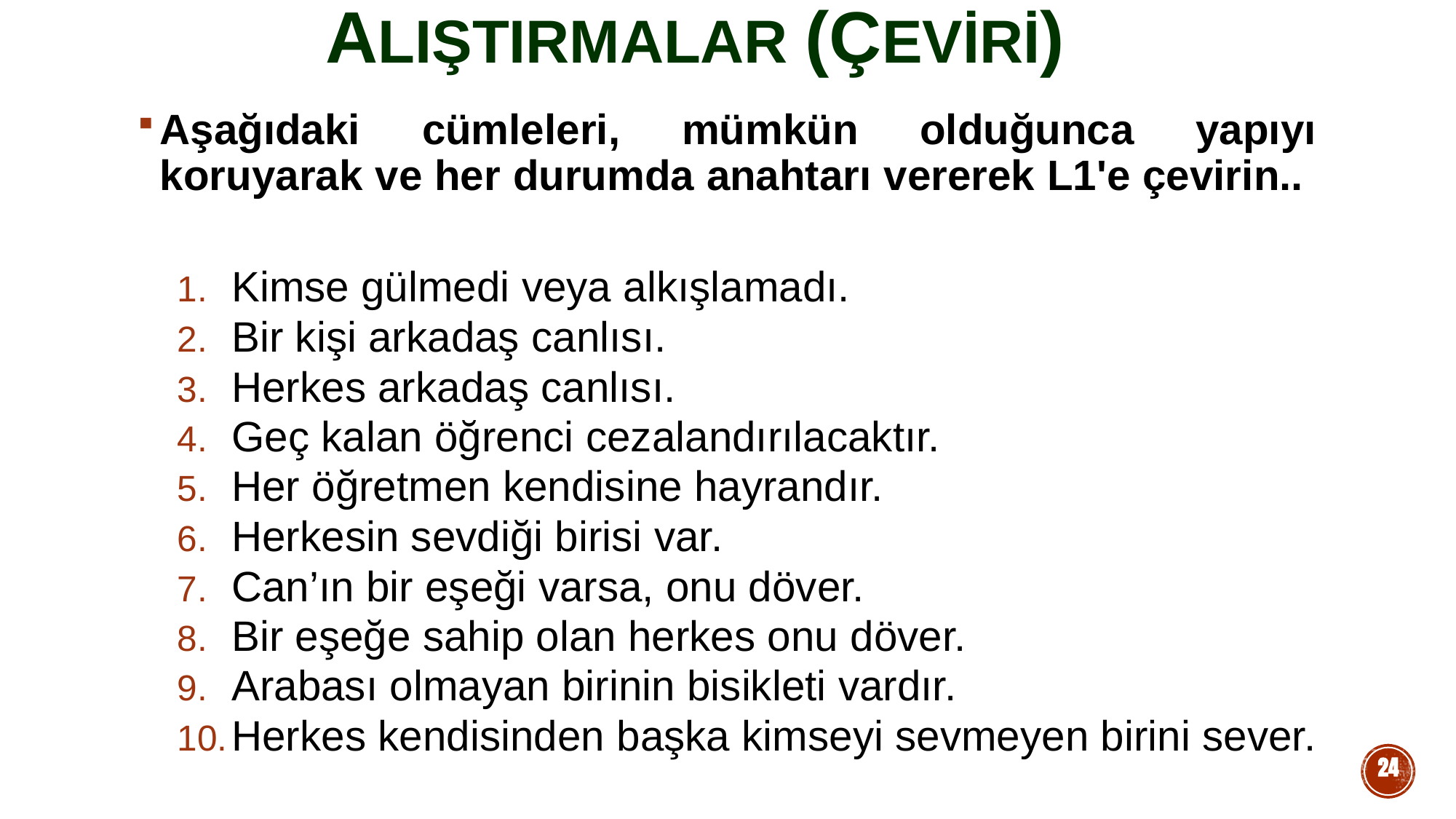

Alıştırmalar (çeviri)
Aşağıdaki cümleleri, mümkün olduğunca yapıyı koruyarak ve her durumda anahtarı vererek L1'e çevirin..
Kimse gülmedi veya alkışlamadı.
Bir kişi arkadaş canlısı.
Herkes arkadaş canlısı.
Geç kalan öğrenci cezalandırılacaktır.
Her öğretmen kendisine hayrandır.
Herkesin sevdiği birisi var.
Can’ın bir eşeği varsa, onu döver.
Bir eşeğe sahip olan herkes onu döver.
Arabası olmayan birinin bisikleti vardır.
Herkes kendisinden başka kimseyi sevmeyen birini sever.

24